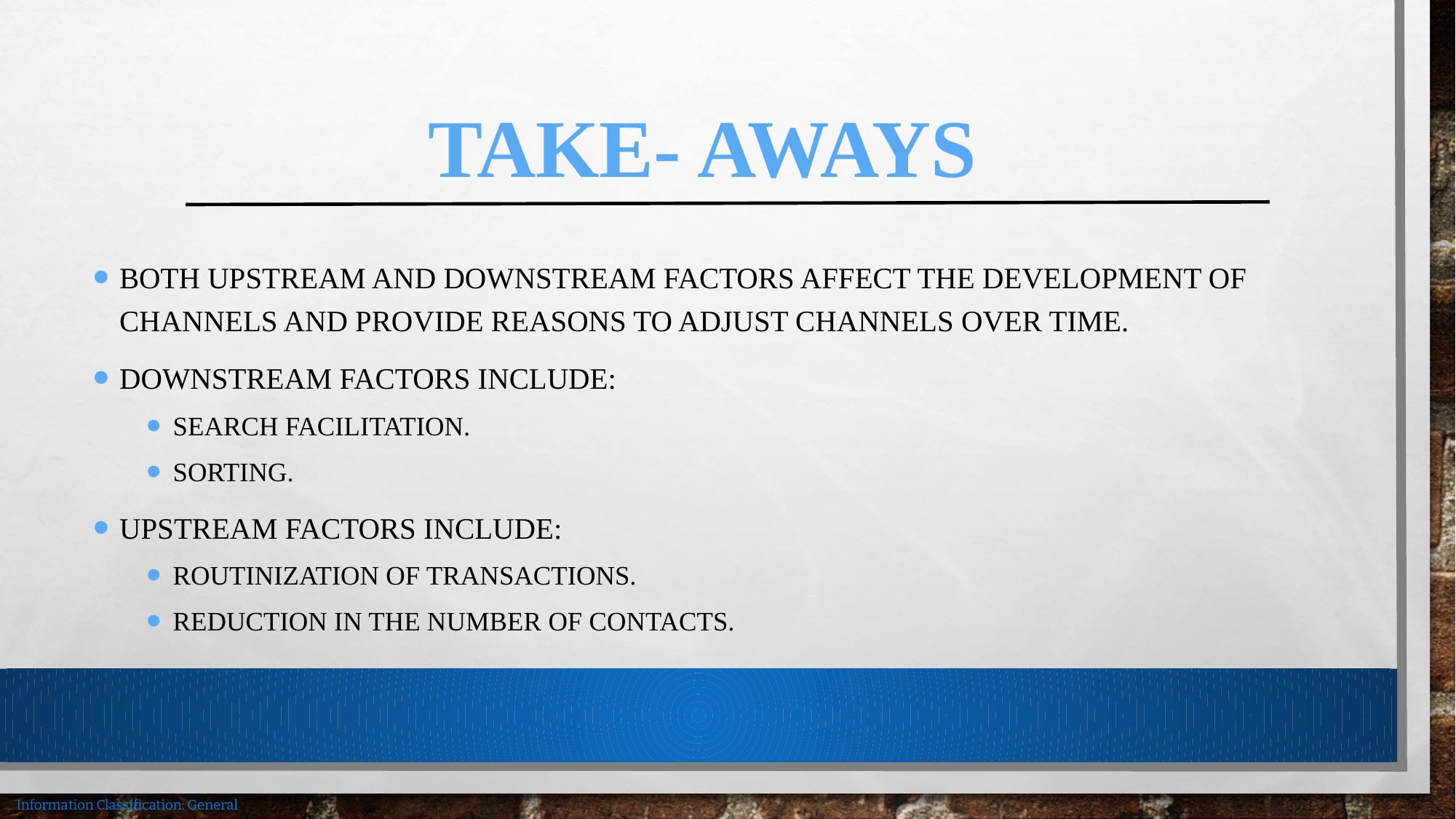

# Take- Aways
Both upstream and downstream factors affect the development of channels and provide reasons to adjust channels over time.
Downstream factors include:
Search facilitation.
Sorting.
Upstream factors include:
Routinization of transactions.
Reduction in the number of contacts.